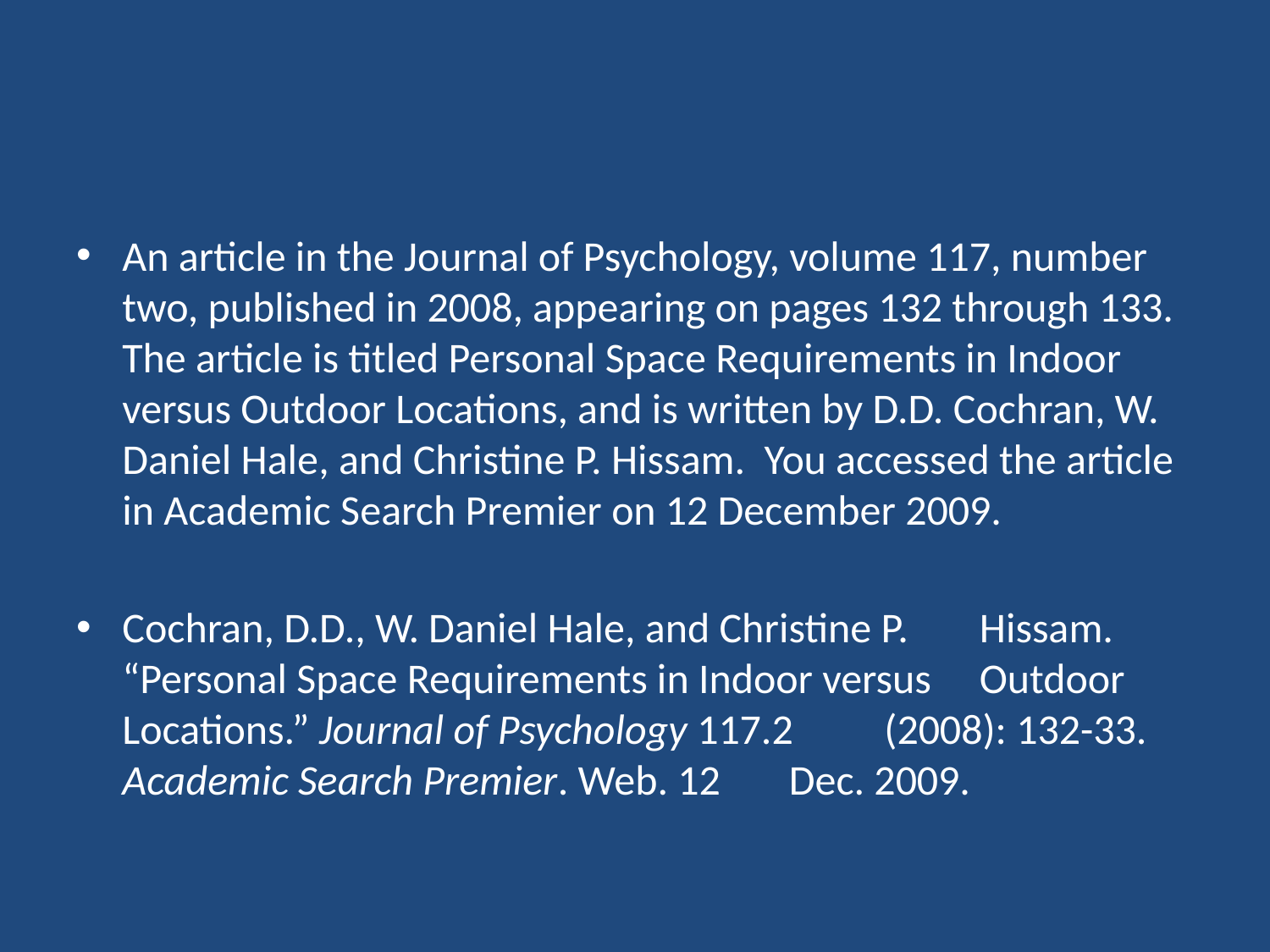

#
An article in the Journal of Psychology, volume 117, number two, published in 2008, appearing on pages 132 through 133. The article is titled Personal Space Requirements in Indoor versus Outdoor Locations, and is written by D.D. Cochran, W. Daniel Hale, and Christine P. Hissam.  You accessed the article in Academic Search Premier on 12 December 2009.

Cochran, D.D., W. Daniel Hale, and Christine P. 	Hissam. 	“Personal Space Requirements in Indoor versus 	Outdoor Locations.” Journal of Psychology 117.2 	(2008): 132-33. Academic Search Premier. Web. 12 	Dec. 2009.